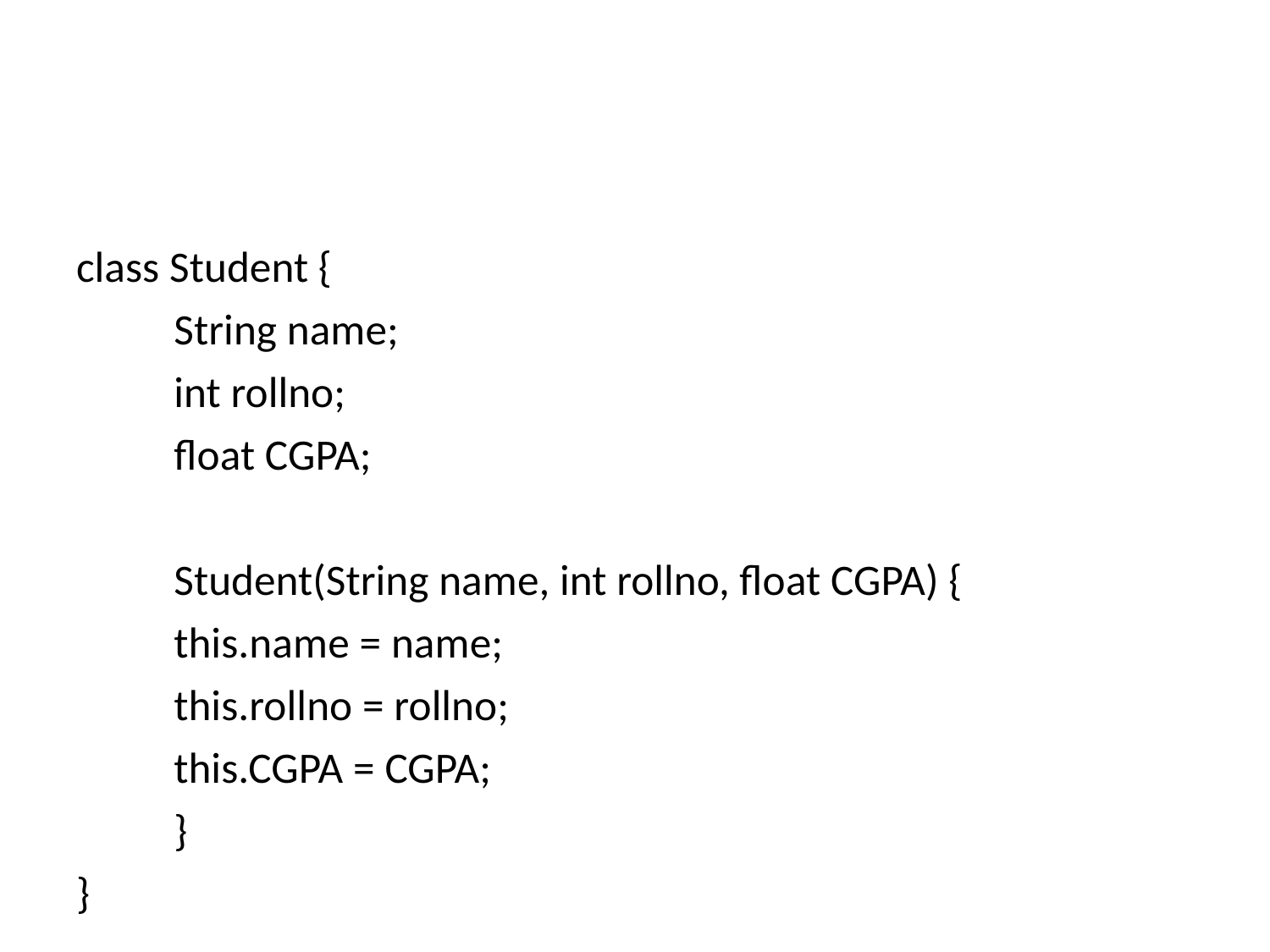

#
class Student {
 	String name;
 	int rollno;
 	float CGPA;

	Student(String name, int rollno, float CGPA) {
		this.name = name;
		this.rollno = rollno;
		this.CGPA = CGPA;
	}
}